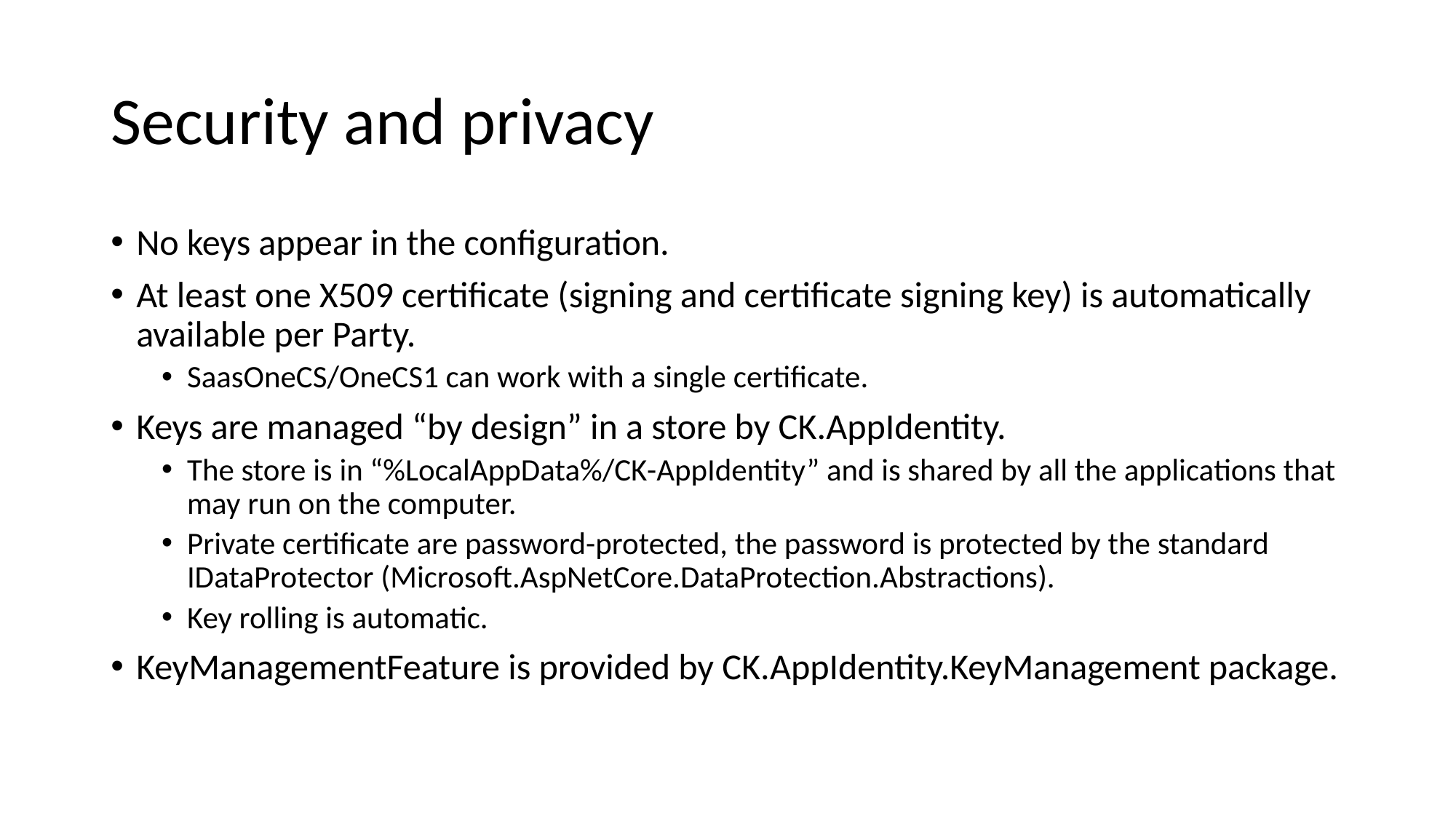

# Security and privacy
No keys appear in the configuration.
At least one X509 certificate (signing and certificate signing key) is automatically available per Party.
SaasOneCS/OneCS1 can work with a single certificate.
Keys are managed “by design” in a store by CK.AppIdentity.
The store is in “%LocalAppData%/CK-AppIdentity” and is shared by all the applications that may run on the computer.
Private certificate are password-protected, the password is protected by the standard IDataProtector (Microsoft.AspNetCore.DataProtection.Abstractions).
Key rolling is automatic.
KeyManagementFeature is provided by CK.AppIdentity.KeyManagement package.